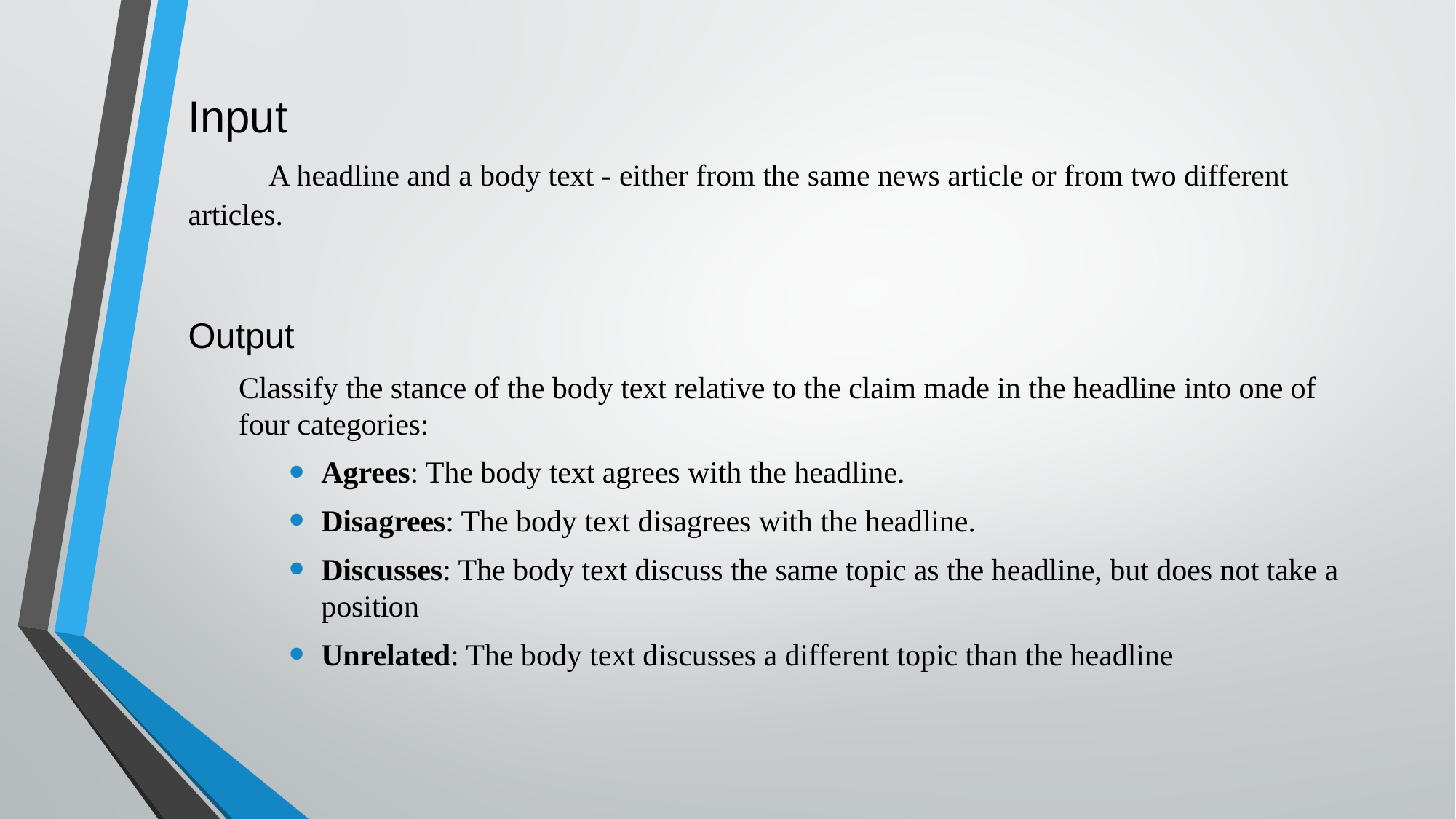

# Input A headline and a body text - either from the same news article or from two different articles.
Output
Classify the stance of the body text relative to the claim made in the headline into one of four categories:
Agrees: The body text agrees with the headline.
Disagrees: The body text disagrees with the headline.
Discusses: The body text discuss the same topic as the headline, but does not take a position
Unrelated: The body text discusses a different topic than the headline